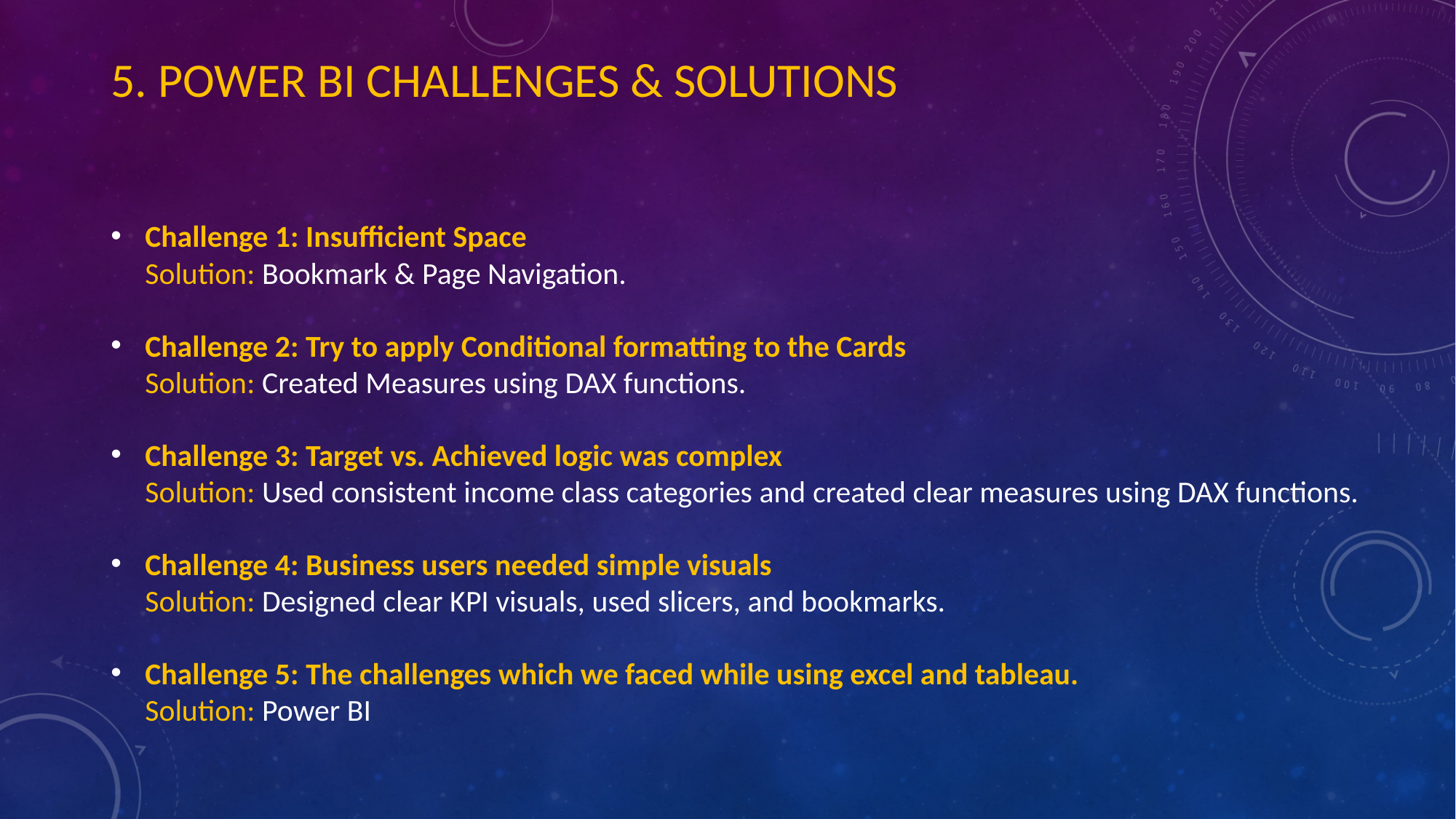

# 5. POWER BI Challenges & solutions
Challenge 1: Insufficient Space
Solution: Bookmark & Page Navigation.

Challenge 2: Try to apply Conditional formatting to the Cards
Solution: Created Measures using DAX functions.

Challenge 3: Target vs. Achieved logic was complex
Solution: Used consistent income class categories and created clear measures using DAX functions.

Challenge 4: Business users needed simple visuals
Solution: Designed clear KPI visuals, used slicers, and bookmarks.

Challenge 5: The challenges which we faced while using excel and tableau.
Solution: Power BI